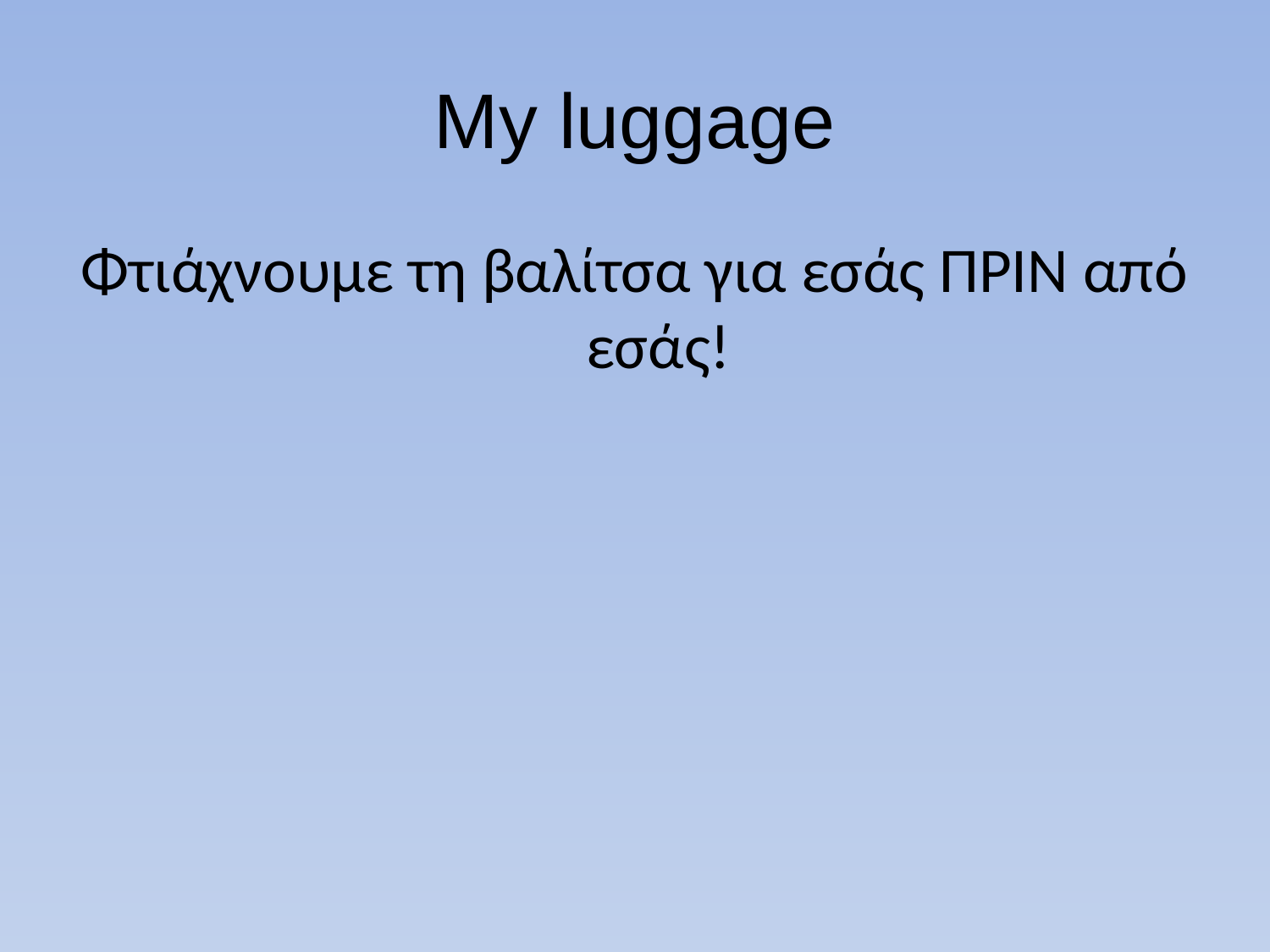

# My luggage
Φτιάχνουμε τη βαλίτσα για εσάς ΠΡΙΝ από εσάς!